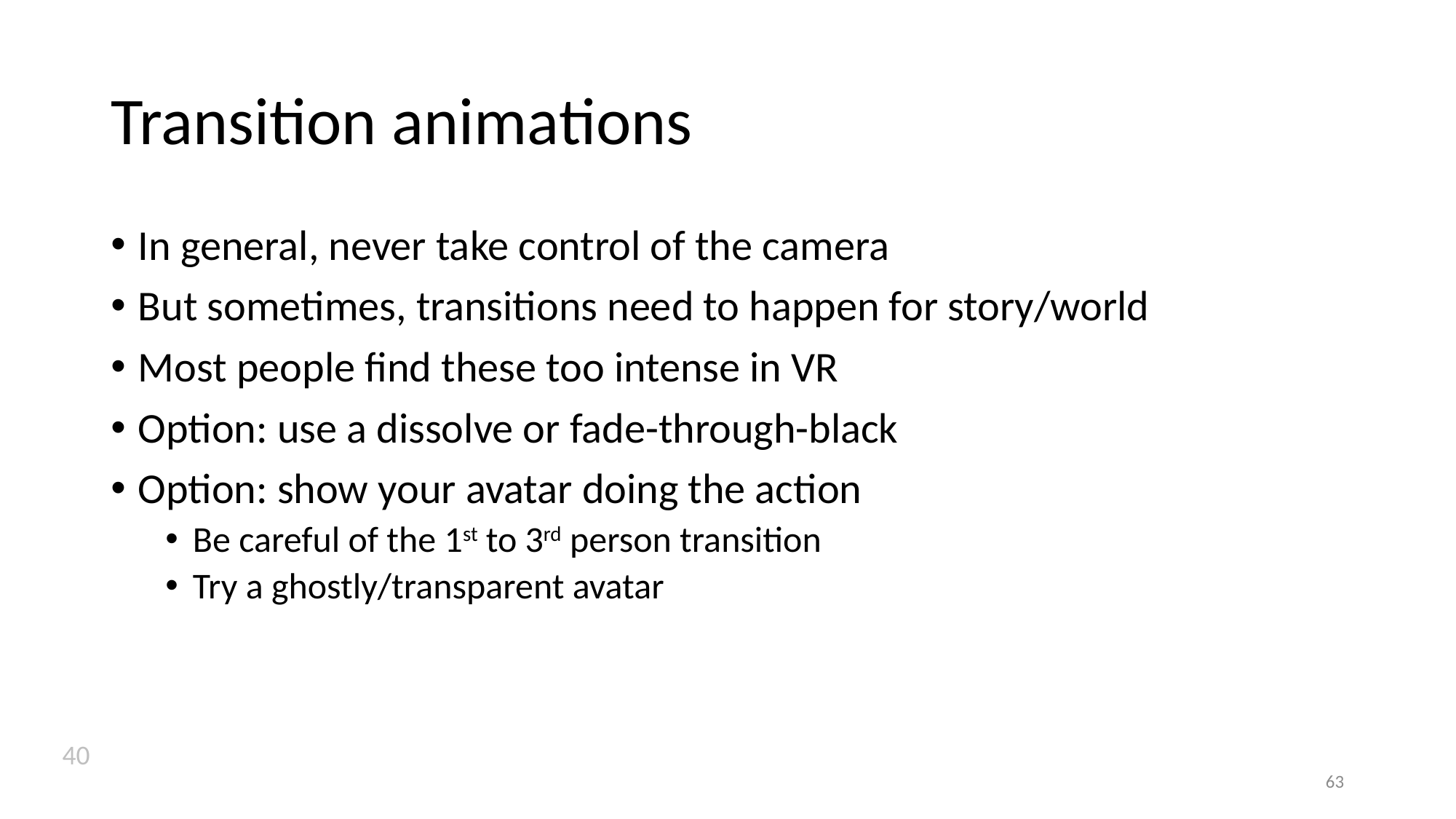

# Transition animations
In general, never take control of the camera
But sometimes, transitions need to happen for story/world
Most people find these too intense in VR
Option: use a dissolve or fade-through-black
Option: show your avatar doing the action
Be careful of the 1st to 3rd person transition
Try a ghostly/transparent avatar
40
63